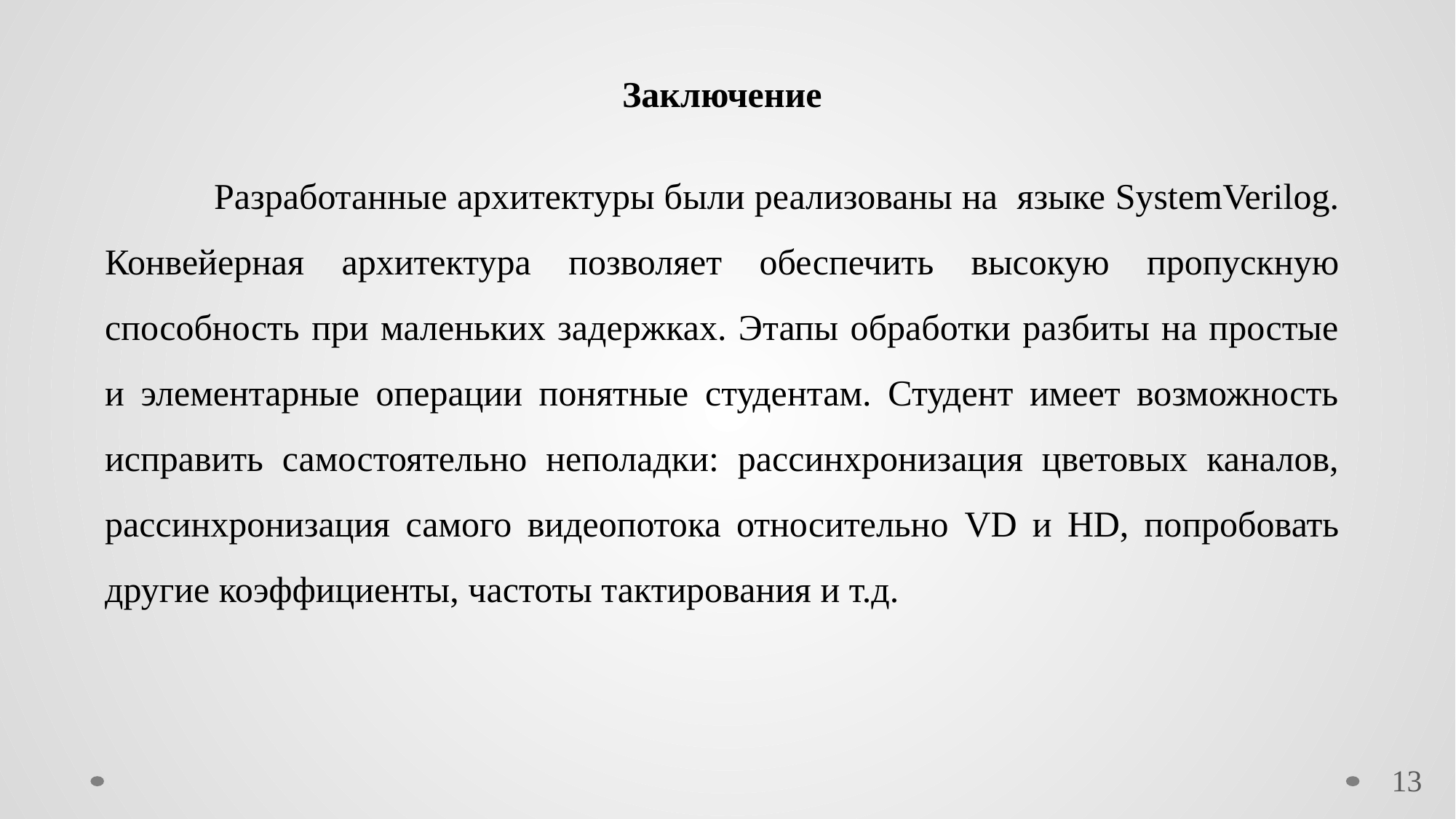

Заключение
	Разработанные архитектуры были реализованы на  языке SystemVerilog. Конвейерная архитектура позволяет обеспечить высокую пропускную способность при маленьких задержках. Этапы обработки разбиты на простые и элементарные операции понятные студентам. Студент имеет возможность исправить самостоятельно неполадки: рассинхронизация цветовых каналов, рассинхронизация самого видеопотока относительно VD и HD, попробовать другие коэффициенты, частоты тактирования и т.д.

13